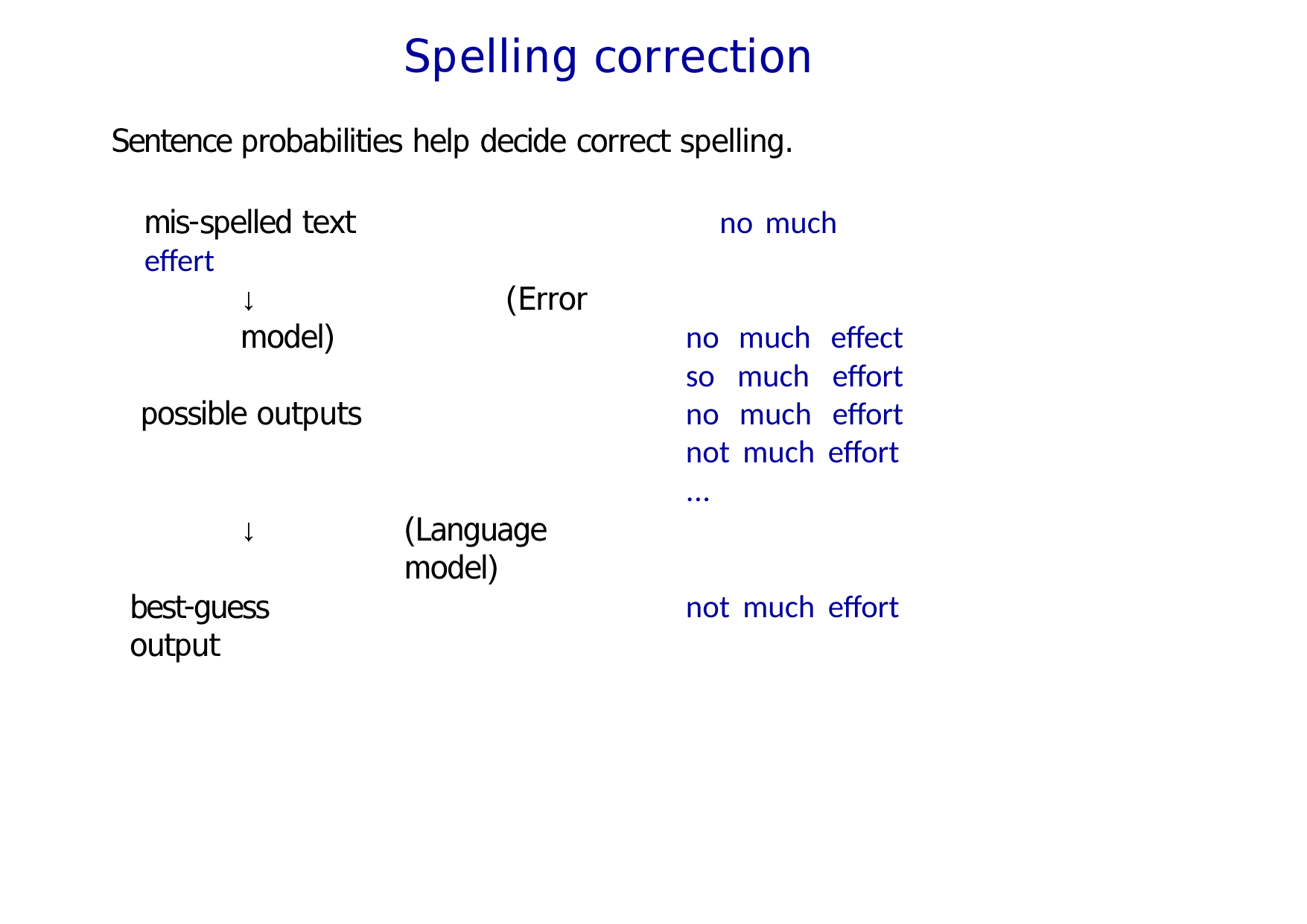

# Spelling correction
Sentence probabilities help decide correct spelling.

mis-spelled text	no much effert
↓	(Error model)

possible outputs
no much effect so much effort no much effort not much effort
...
↓
(Language model)
best-guess output
not much effort